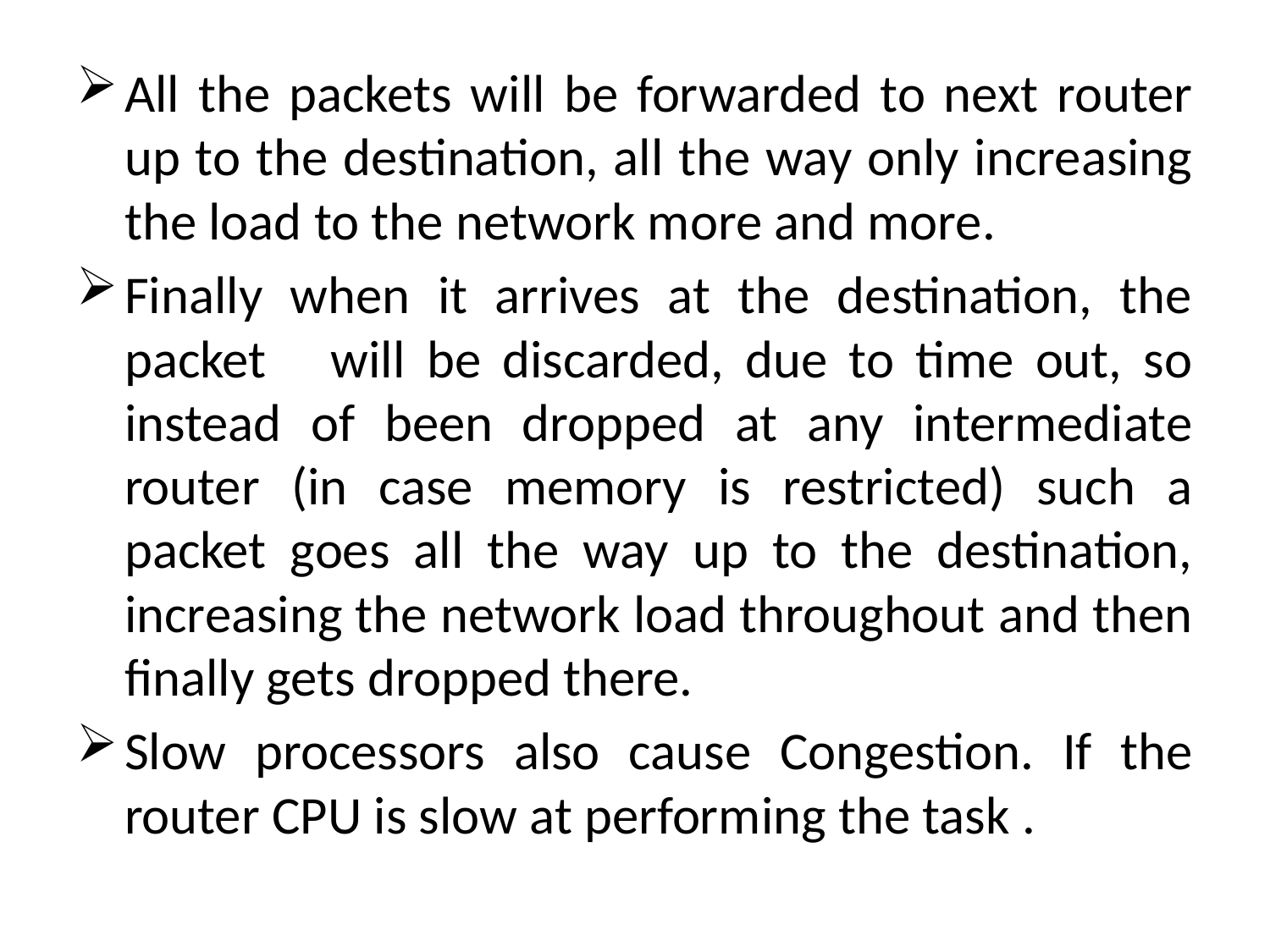

All the packets will be forwarded to next router up to the destination, all the way only increasing the load to the network more and more.
Finally when it arrives at the destination, the packet   will be discarded, due to time out, so instead of been dropped at any intermediate router (in case memory is restricted) such a packet goes all the way up to the destination, increasing the network load throughout and then finally gets dropped there.
Slow processors also cause Congestion. If the router CPU is slow at performing the task .